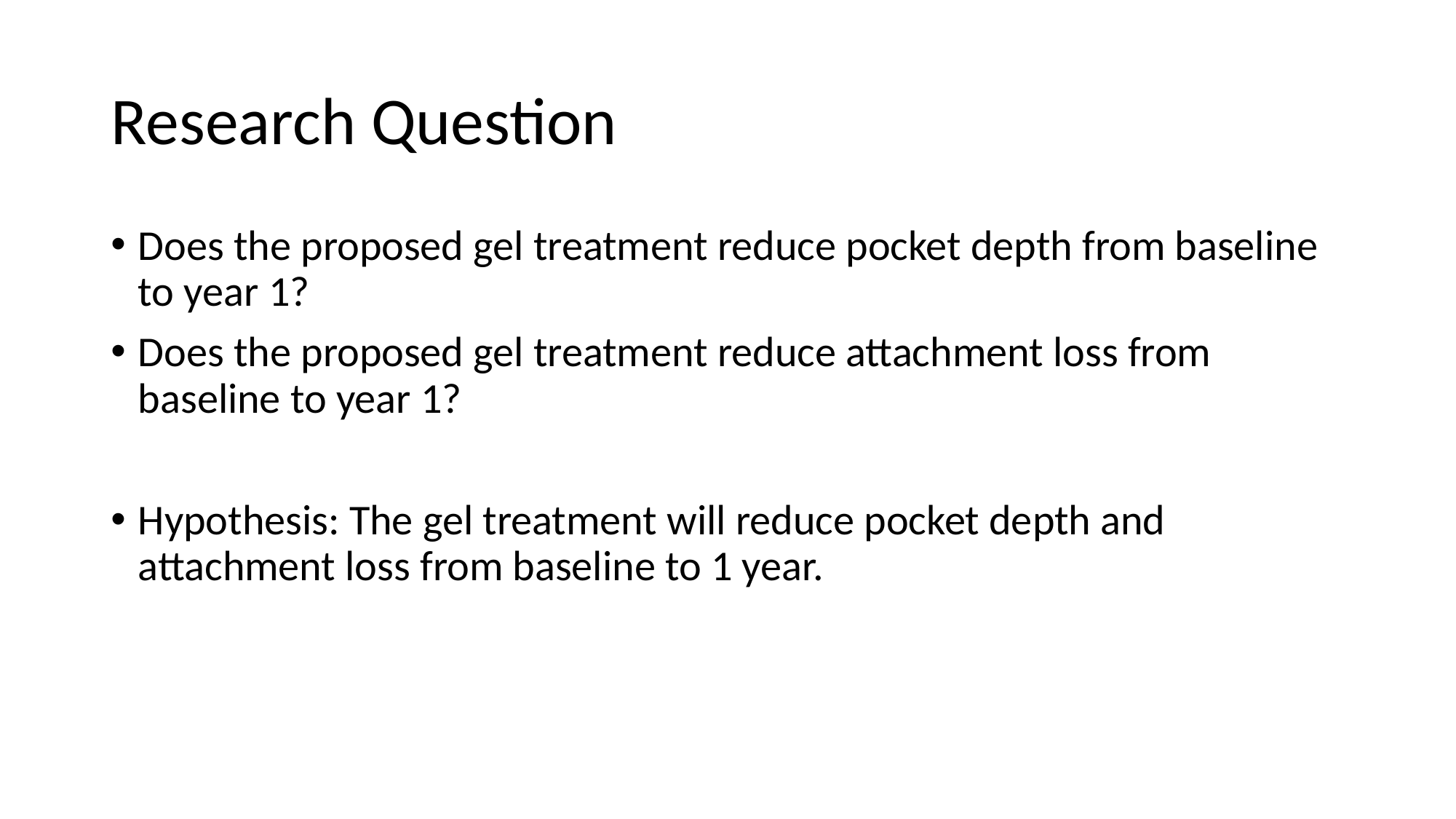

# Research Question
Does the proposed gel treatment reduce pocket depth from baseline to year 1?
Does the proposed gel treatment reduce attachment loss from baseline to year 1?

Hypothesis: The gel treatment will reduce pocket depth and attachment loss from baseline to 1 year.